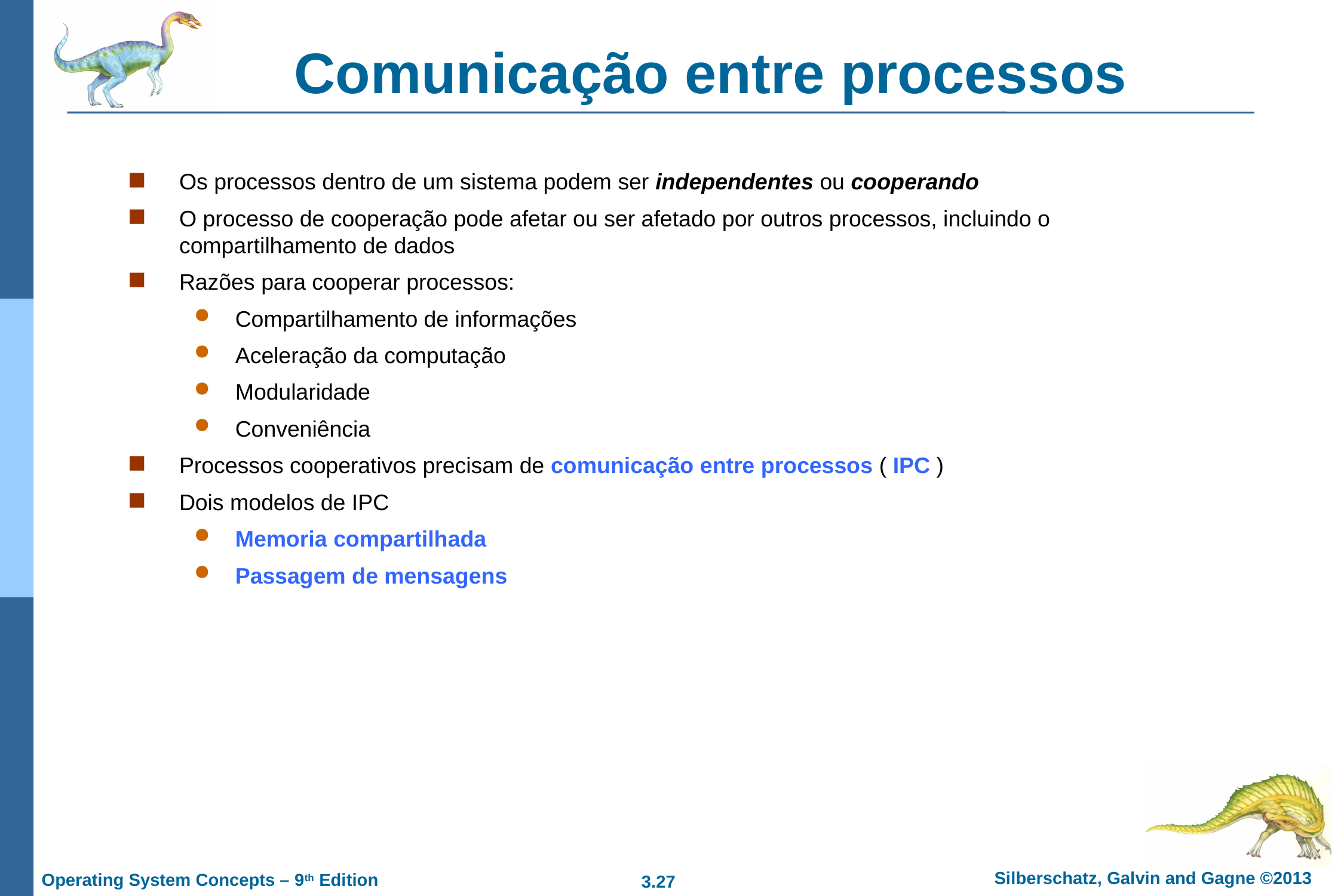

# Comunicação entre processos
Os processos dentro de um sistema podem ser independentes ou cooperando
O processo de cooperação pode afetar ou ser afetado por outros processos, incluindo o compartilhamento de dados
Razões para cooperar processos:
Compartilhamento de informações
Aceleração da computação
Modularidade
Conveniência
Processos cooperativos precisam de comunicação entre processos ( IPC )
Dois modelos de IPC
Memoria compartilhada
Passagem de mensagens